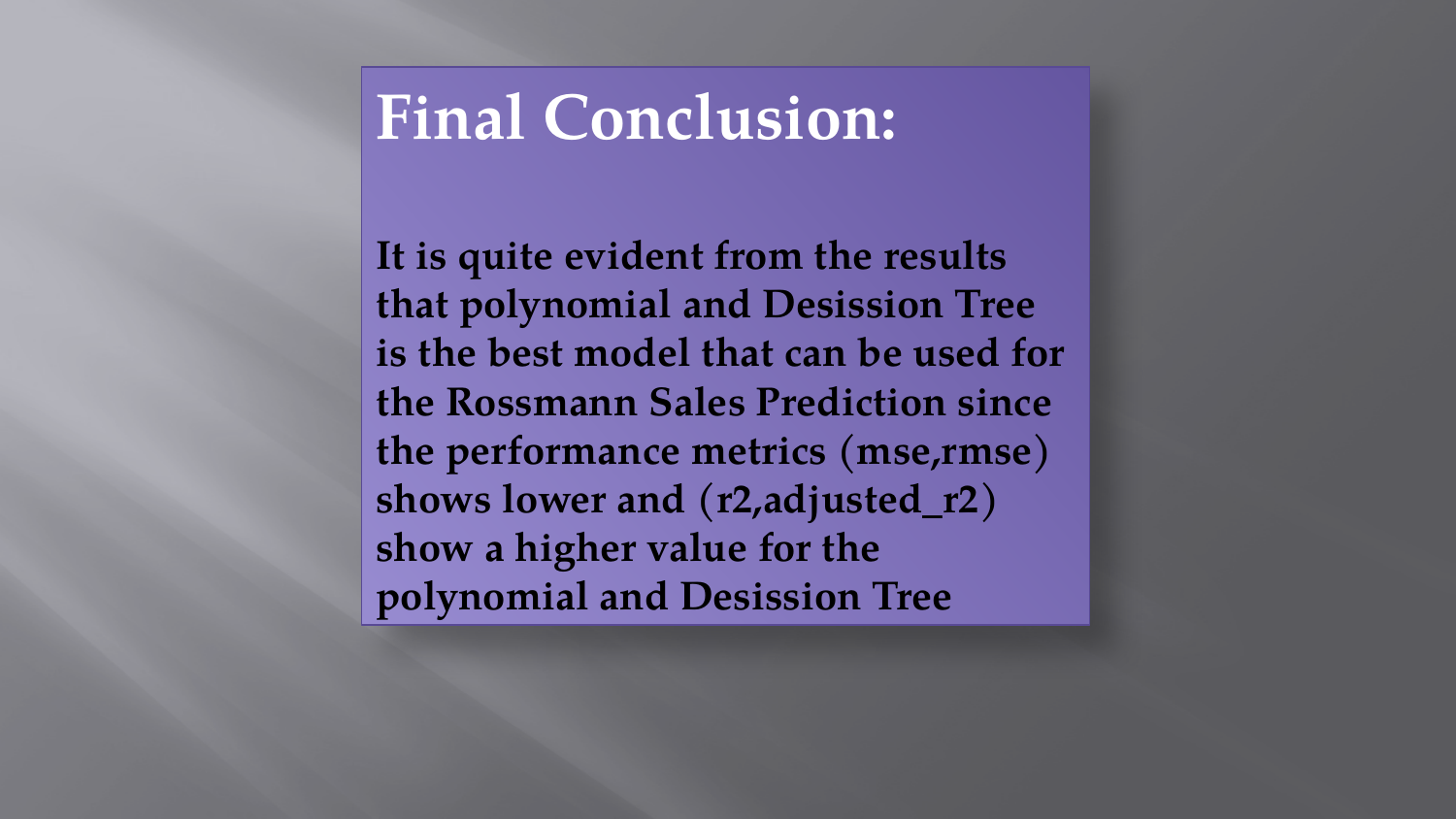

Final Conclusion:

It is quite evident from the results that polynomial and Desission Tree is the best model that can be used for the Rossmann Sales Prediction since the performance metrics (mse,rmse) shows lower and (r2,adjusted_r2) show a higher value for the polynomial and Desission Tree